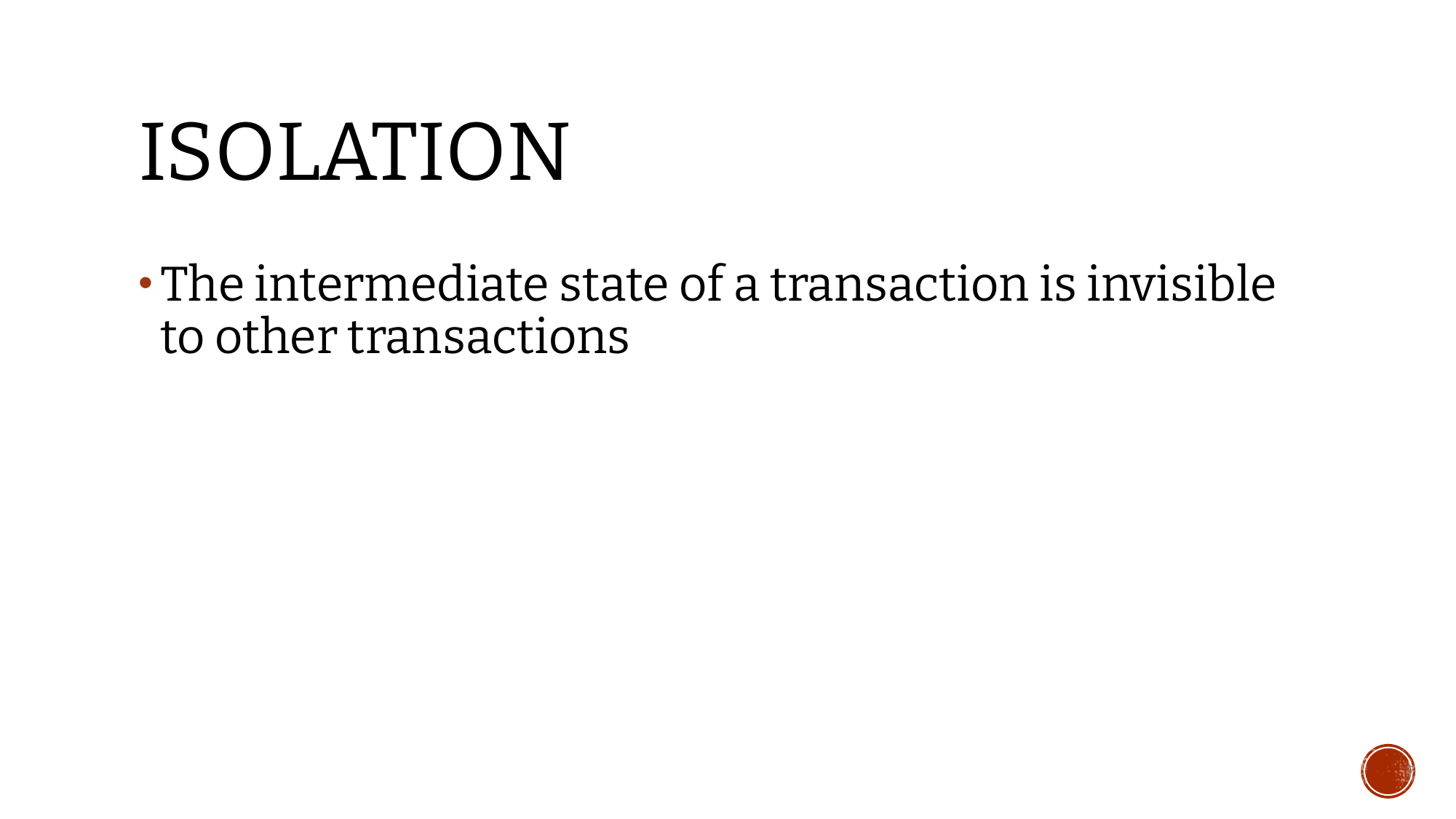

# Isolation
The intermediate state of a transaction is invisible to other transactions
7